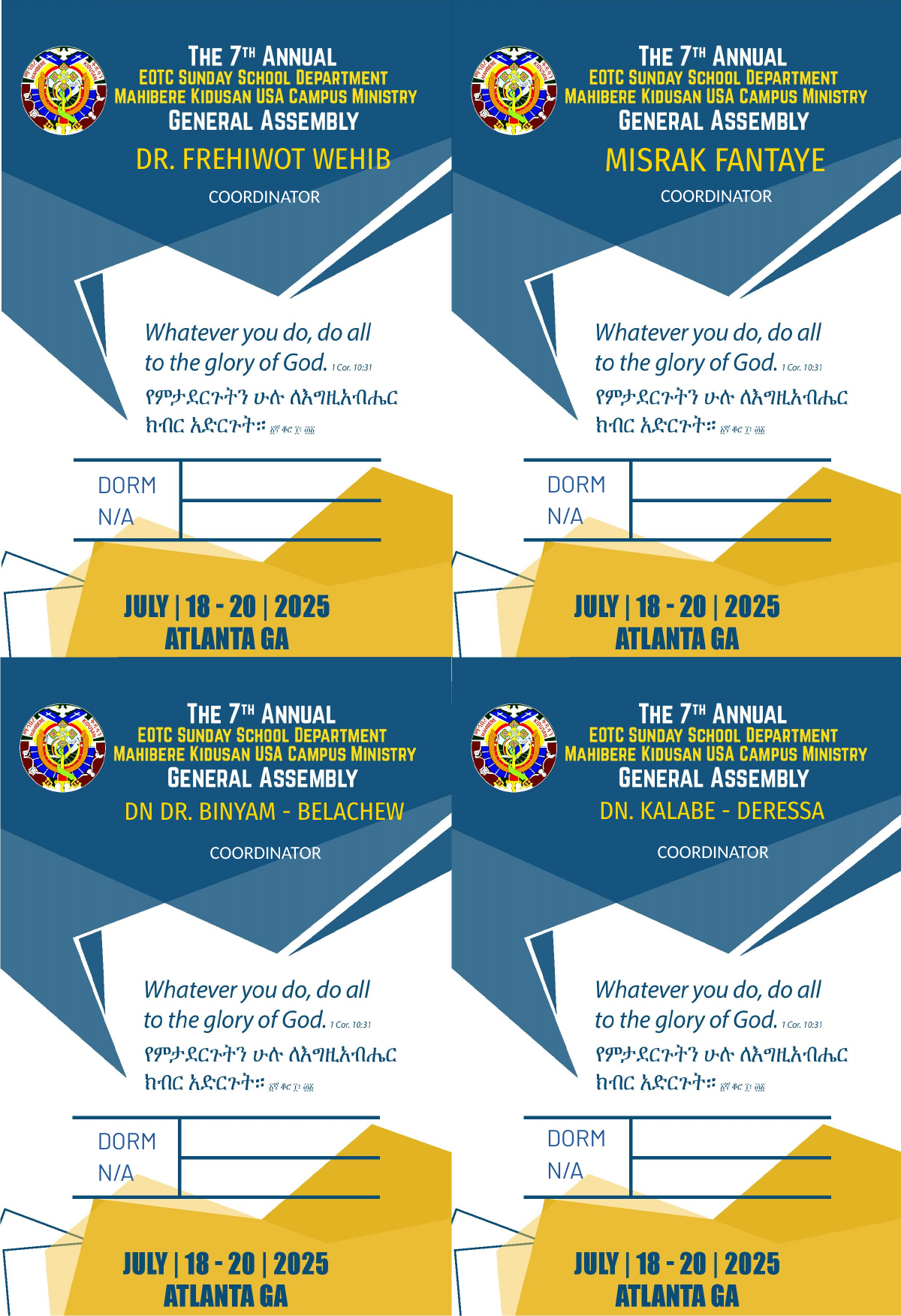

MISRAK FANTAYE
DR. FREHIWOT WEHIB
COORDINATOR
COORDINATOR

DORM
DORM
N/A
N/A

DN. KALABE - DERESSA
DN DR. BINYAM - BELACHEW
COORDINATOR
COORDINATOR

DORM
DORM
N/A
N/A